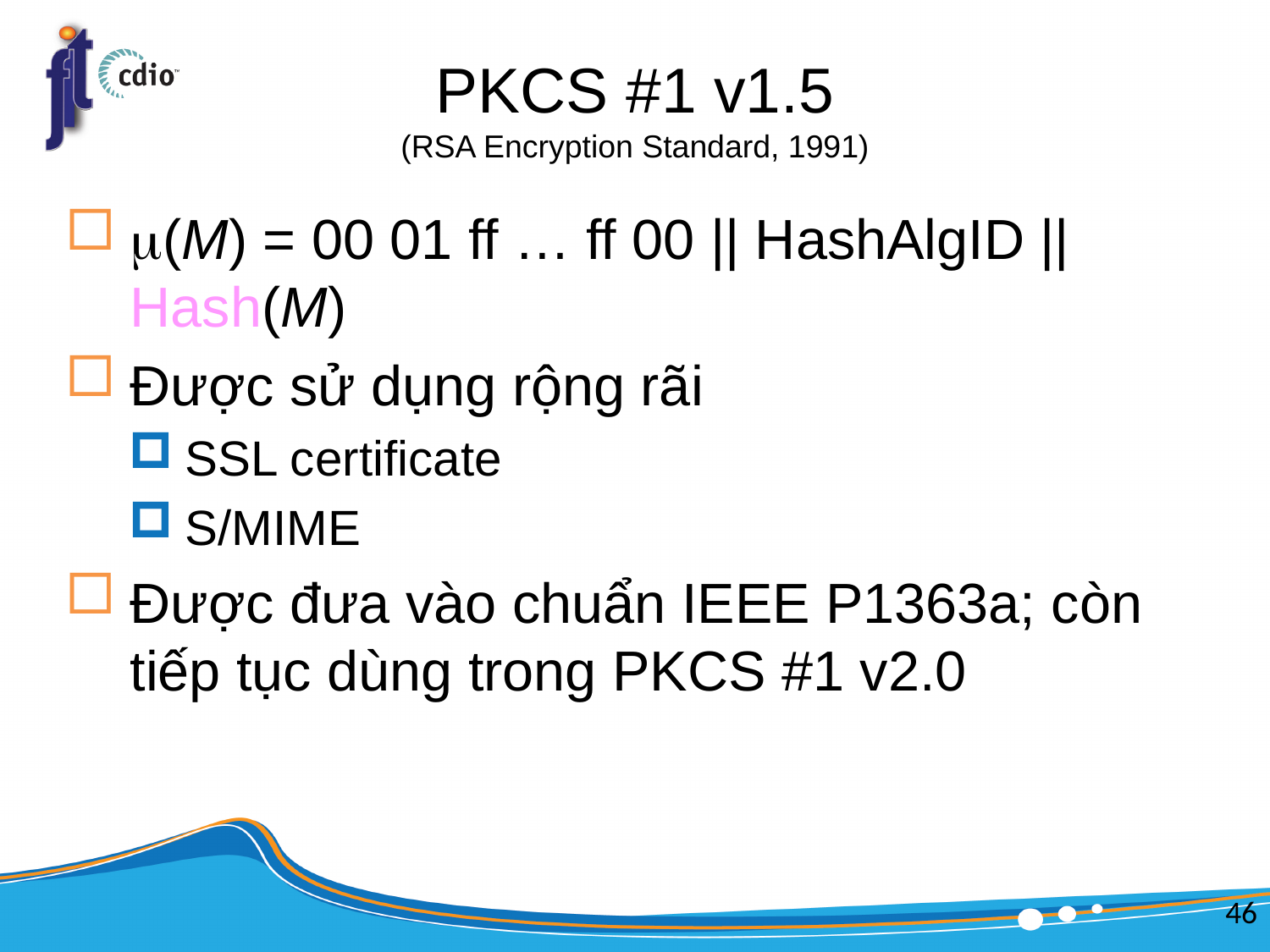

# PKCS #1 v1.5 (RSA Encryption Standard, 1991)
μ(M) = 00 01 ff … ff 00 || HashAlgID || Hash(M)
Được sử dụng rộng rãi
SSL certificate
S/MIME
Được đưa vào chuẩn IEEE P1363a; còn tiếp tục dùng trong PKCS #1 v2.0
46